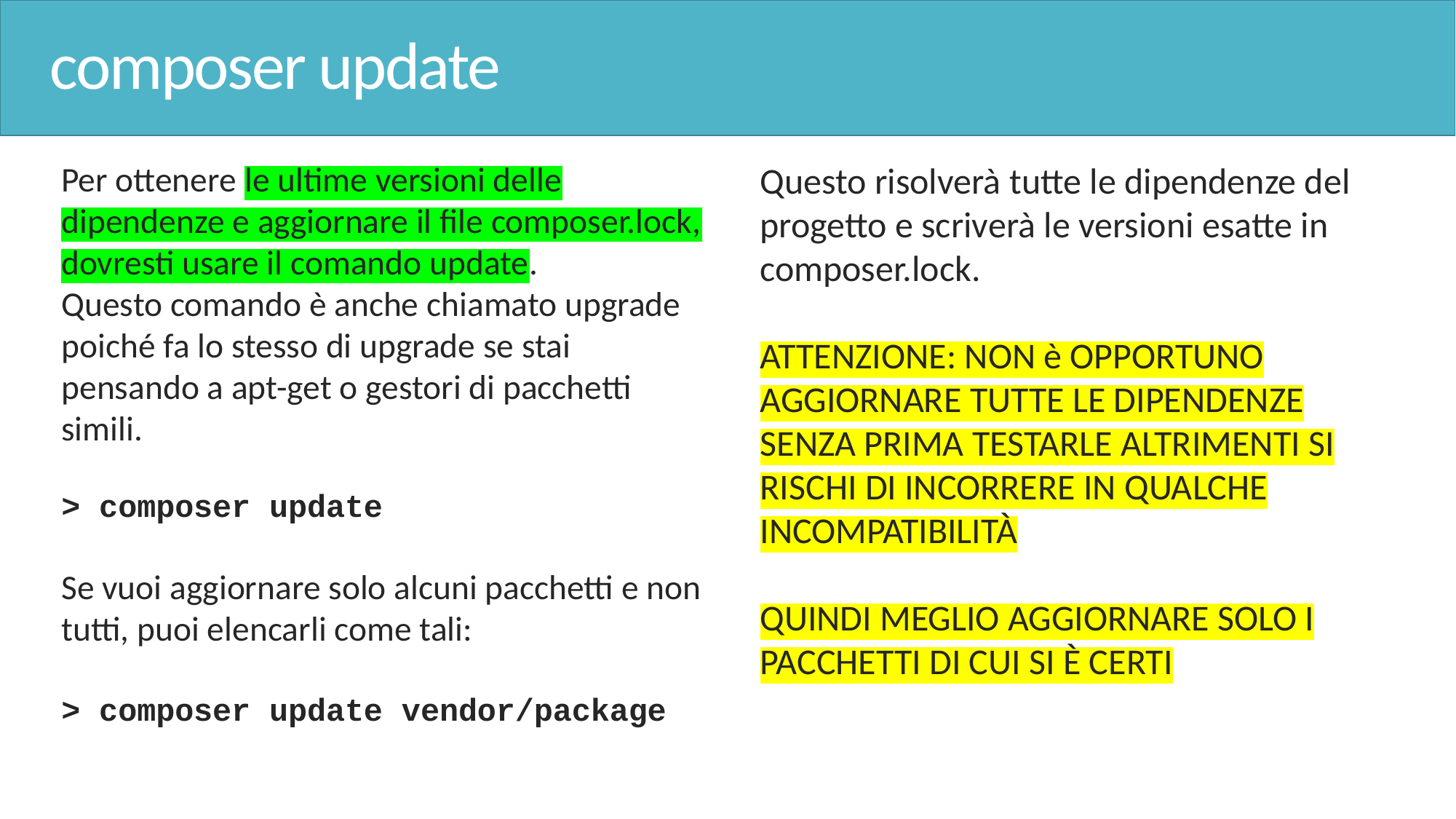

# composer update
Per ottenere le ultime versioni delle dipendenze e aggiornare il file composer.lock, dovresti usare il comando update.
Questo comando è anche chiamato upgrade poiché fa lo stesso di upgrade se stai pensando a apt-get o gestori di pacchetti simili.

> composer update

Se vuoi aggiornare solo alcuni pacchetti e non tutti, puoi elencarli come tali:

> composer update vendor/package
Questo risolverà tutte le dipendenze del progetto e scriverà le versioni esatte in composer.lock.

ATTENZIONE: NON è OPPORTUNO AGGIORNARE TUTTE LE DIPENDENZE SENZA PRIMA TESTARLE ALTRIMENTI SI RISCHI DI INCORRERE IN QUALCHE INCOMPATIBILITÀ

QUINDI MEGLIO AGGIORNARE SOLO I PACCHETTI DI CUI SI È CERTI